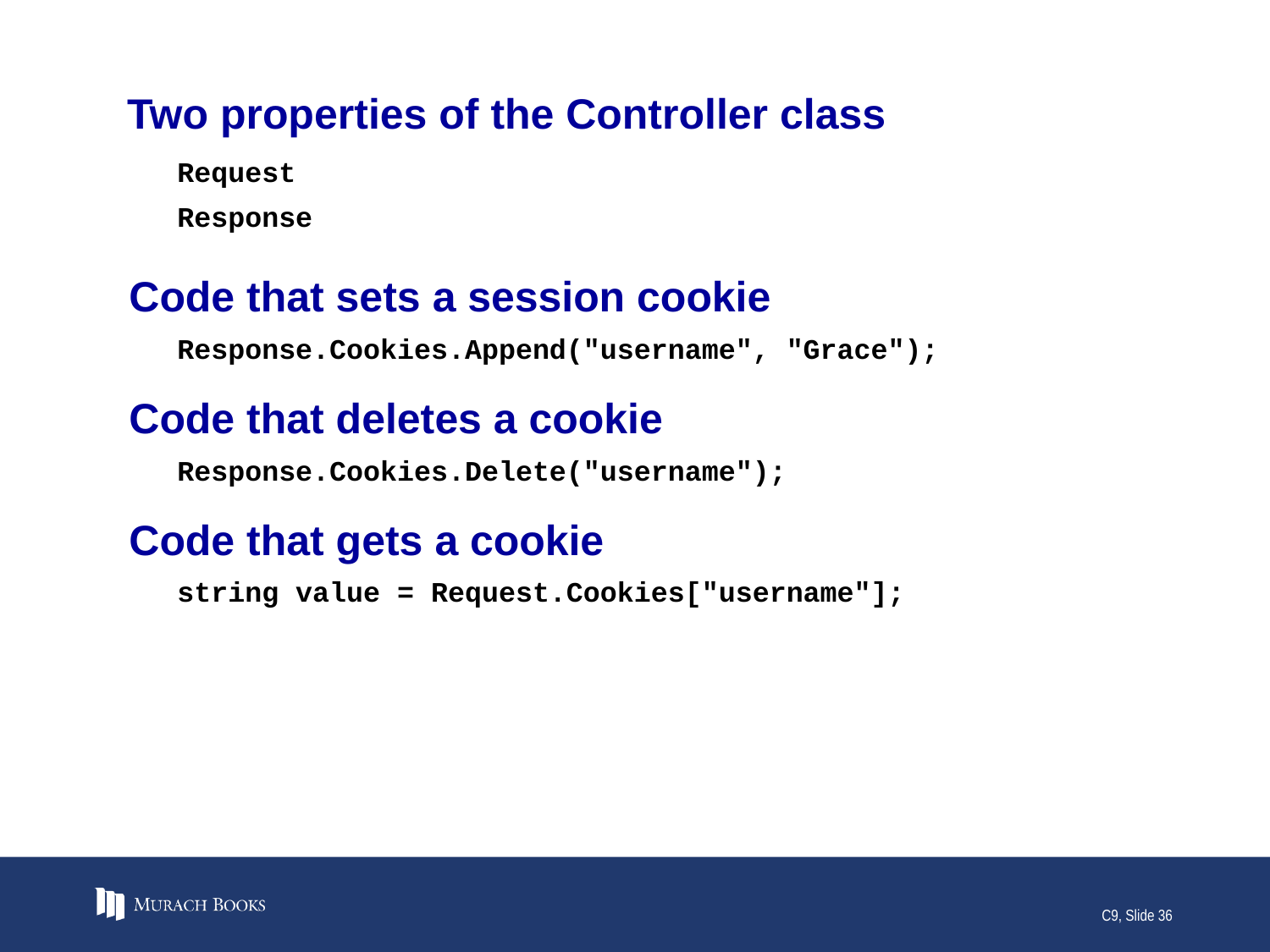

# Two properties of the Controller class
Request
Response
Code that sets a session cookie
Response.Cookies.Append("username", "Grace");
Code that deletes a cookie
Response.Cookies.Delete("username");
Code that gets a cookie
string value = Request.Cookies["username"];

C9, Slide 36